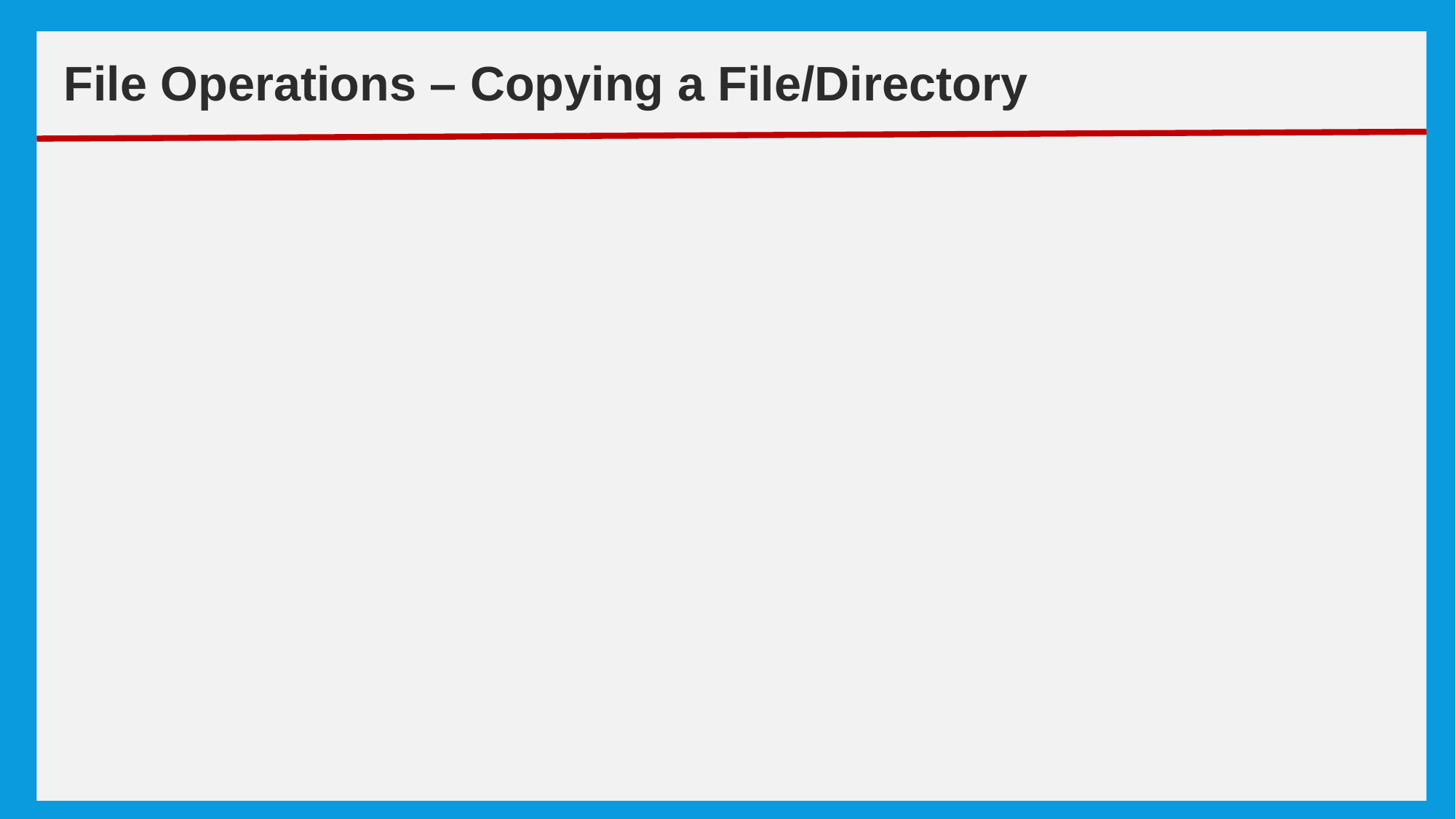

# exceptions
File Operations – Copying a File/Directory